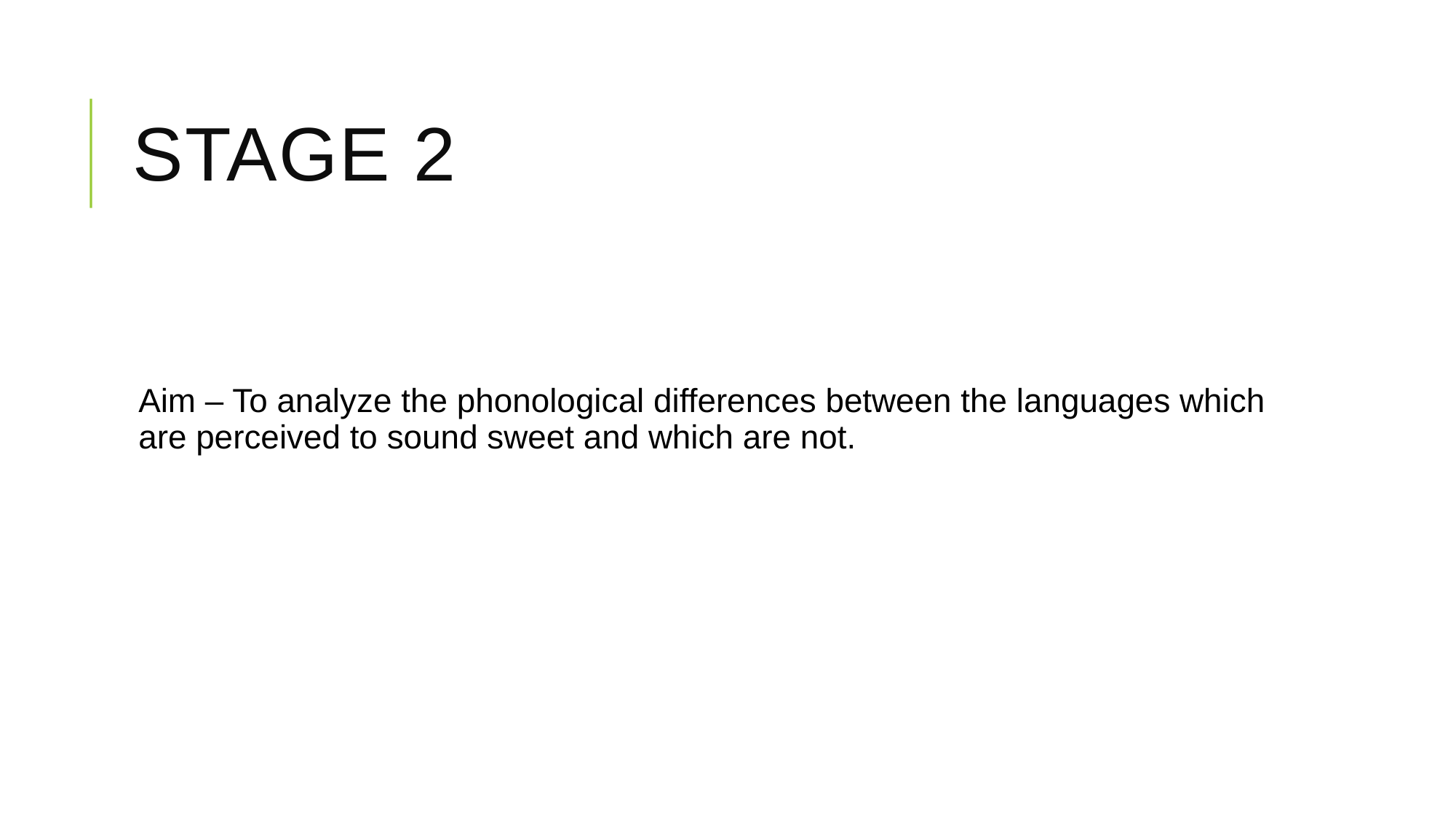

Stage 2
Aim – To analyze the phonological differences between the languages which are perceived to sound sweet and which are not.